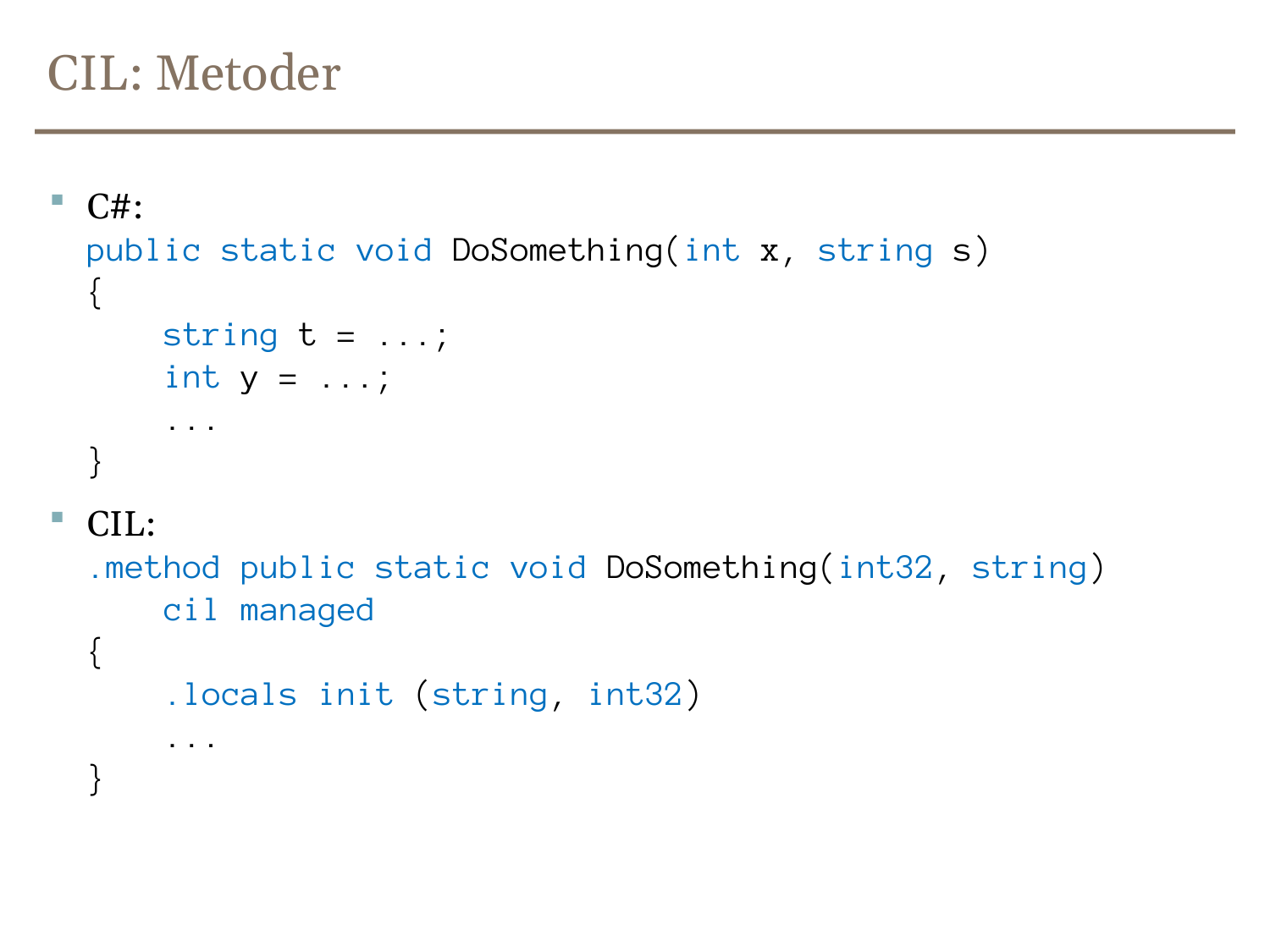

# CIL: Metoder
C#:
public static void DoSomething(int x, string s)
{
    string t = ...;
    int y = ...;
    ...
}
CIL:
.method public static void DoSomething(int32, string)
    cil managed
{
    .locals init (string, int32)
    ...
}